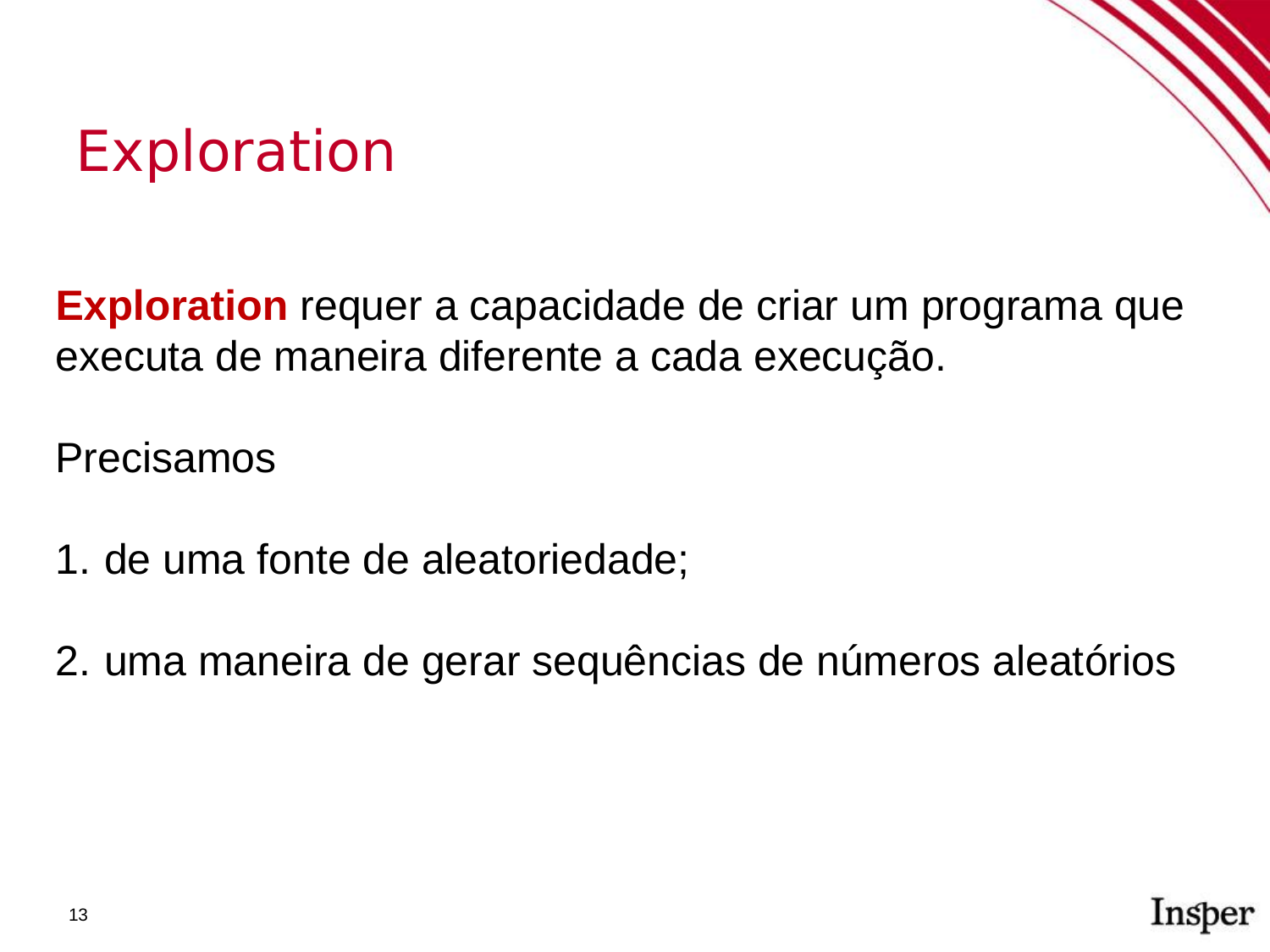

Exploration

Exploration requer a capacidade de criar um programa que executa de maneira diferente a cada execução.

Precisamos

de uma fonte de aleatoriedade;

uma maneira de gerar sequências de números aleatórios

13